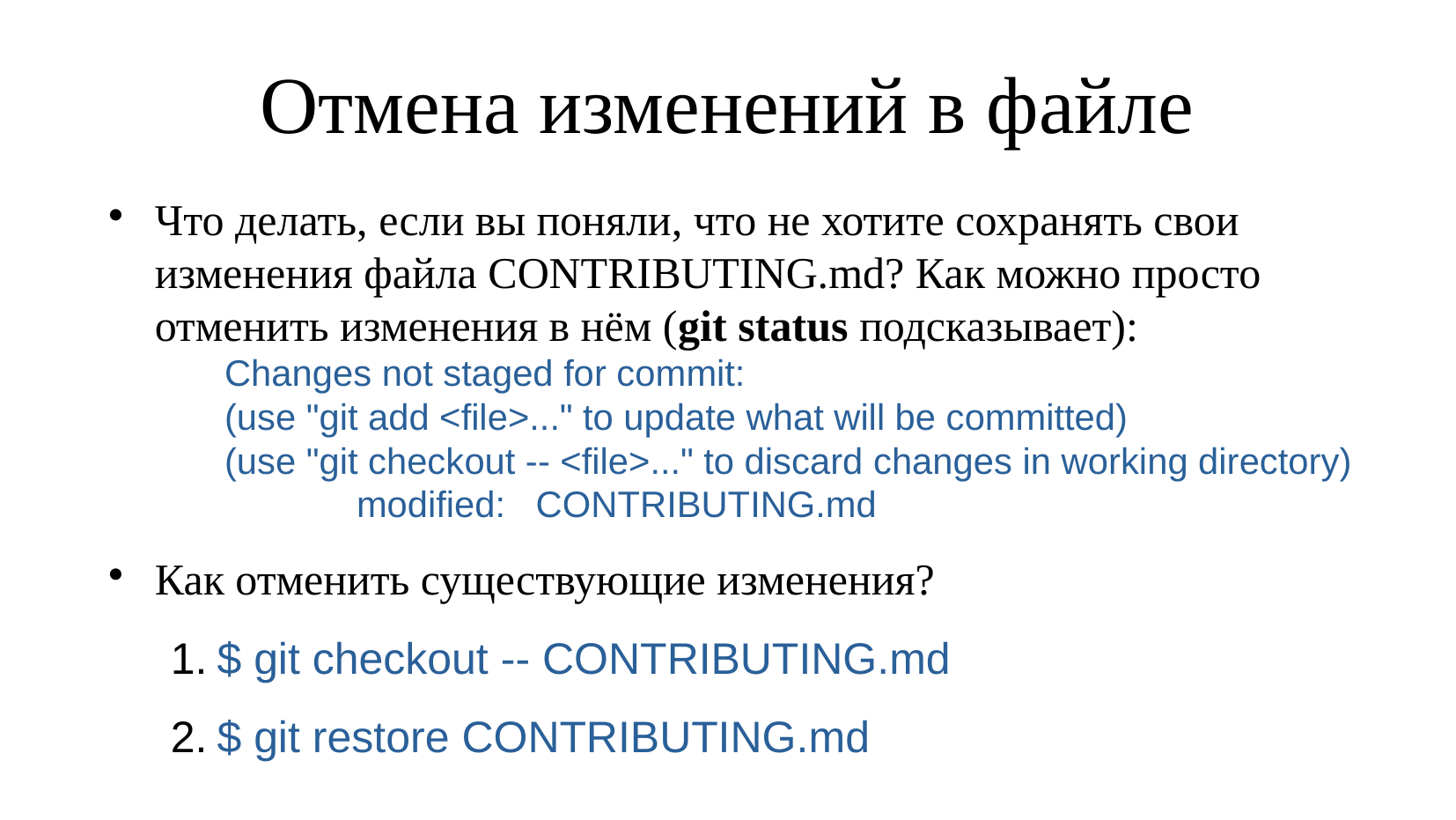

Отмена изменений в файле
Что делать, если вы поняли, что не хотите сохранять свои изменения файла CONTRIBUTING.md? Как можно просто отменить изменения в нём (git status подсказывает):
	Changes not staged for commit:
  	(use "git add <file>..." to update what will be committed)
  	(use "git checkout -- <file>..." to discard changes in working directory)
	    	modified:   CONTRIBUTING.md
Как отменить существующие изменения?
$ git checkout -- CONTRIBUTING.md
$ git restore CONTRIBUTING.md